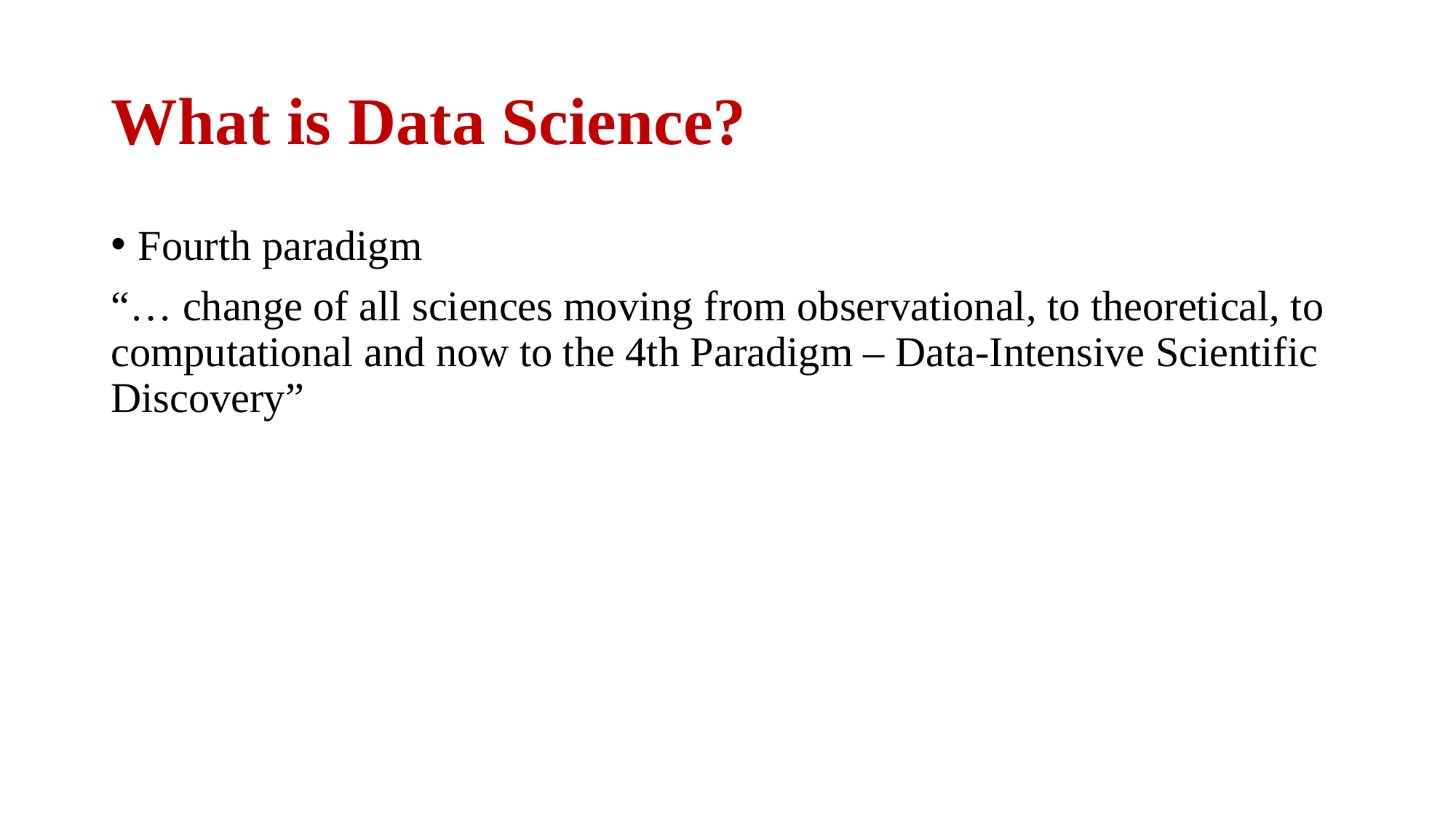

# What is Data Science?
Fourth paradigm
“… change of all sciences moving from observational, to theoretical, to computational and now to the 4th Paradigm – Data-Intensive Scientific Discovery”